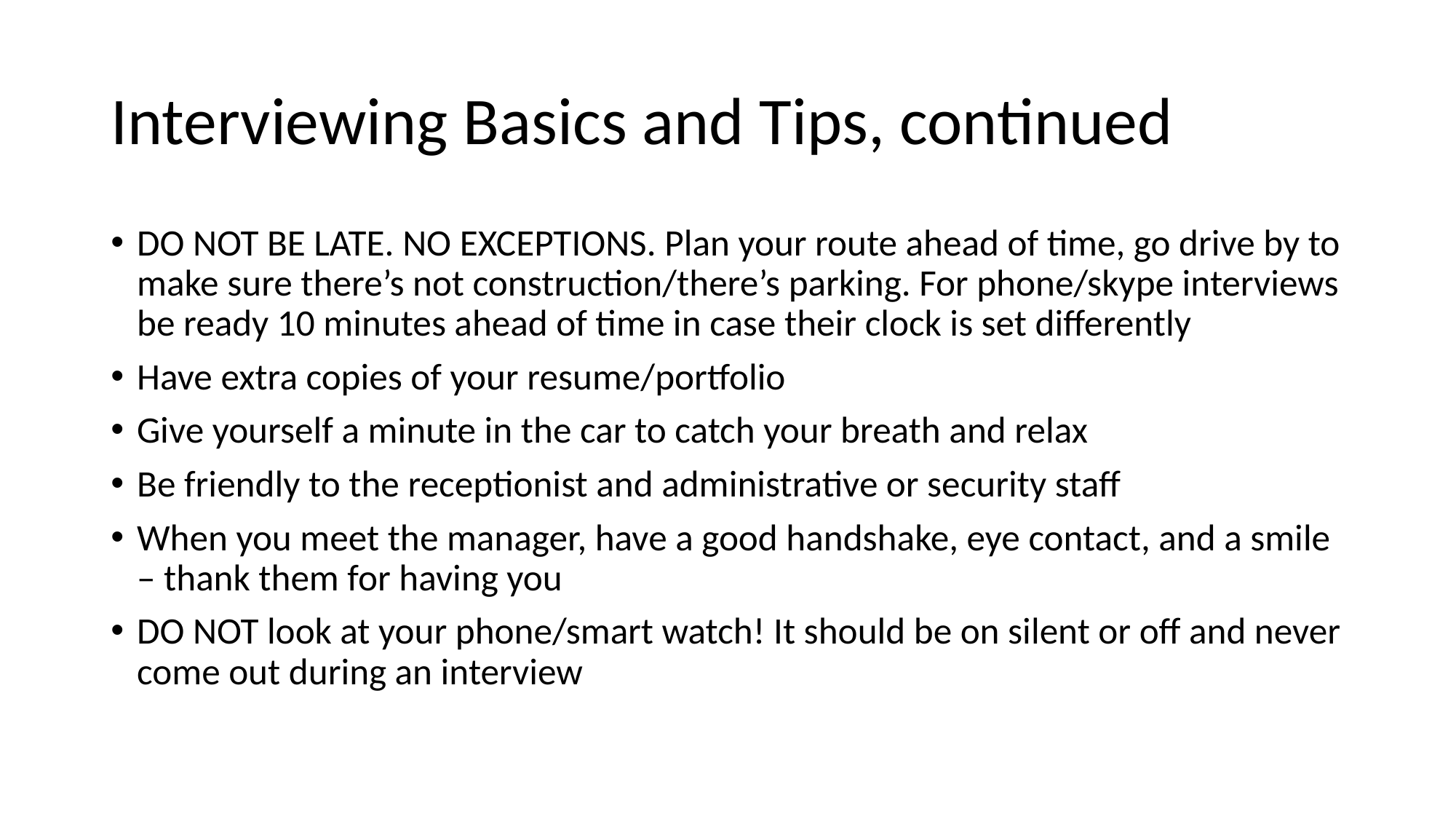

# Interviewing Basics and Tips, continued
DO NOT BE LATE. NO EXCEPTIONS. Plan your route ahead of time, go drive by to make sure there’s not construction/there’s parking. For phone/skype interviews be ready 10 minutes ahead of time in case their clock is set differently
Have extra copies of your resume/portfolio
Give yourself a minute in the car to catch your breath and relax
Be friendly to the receptionist and administrative or security staff
When you meet the manager, have a good handshake, eye contact, and a smile – thank them for having you
DO NOT look at your phone/smart watch! It should be on silent or off and never come out during an interview